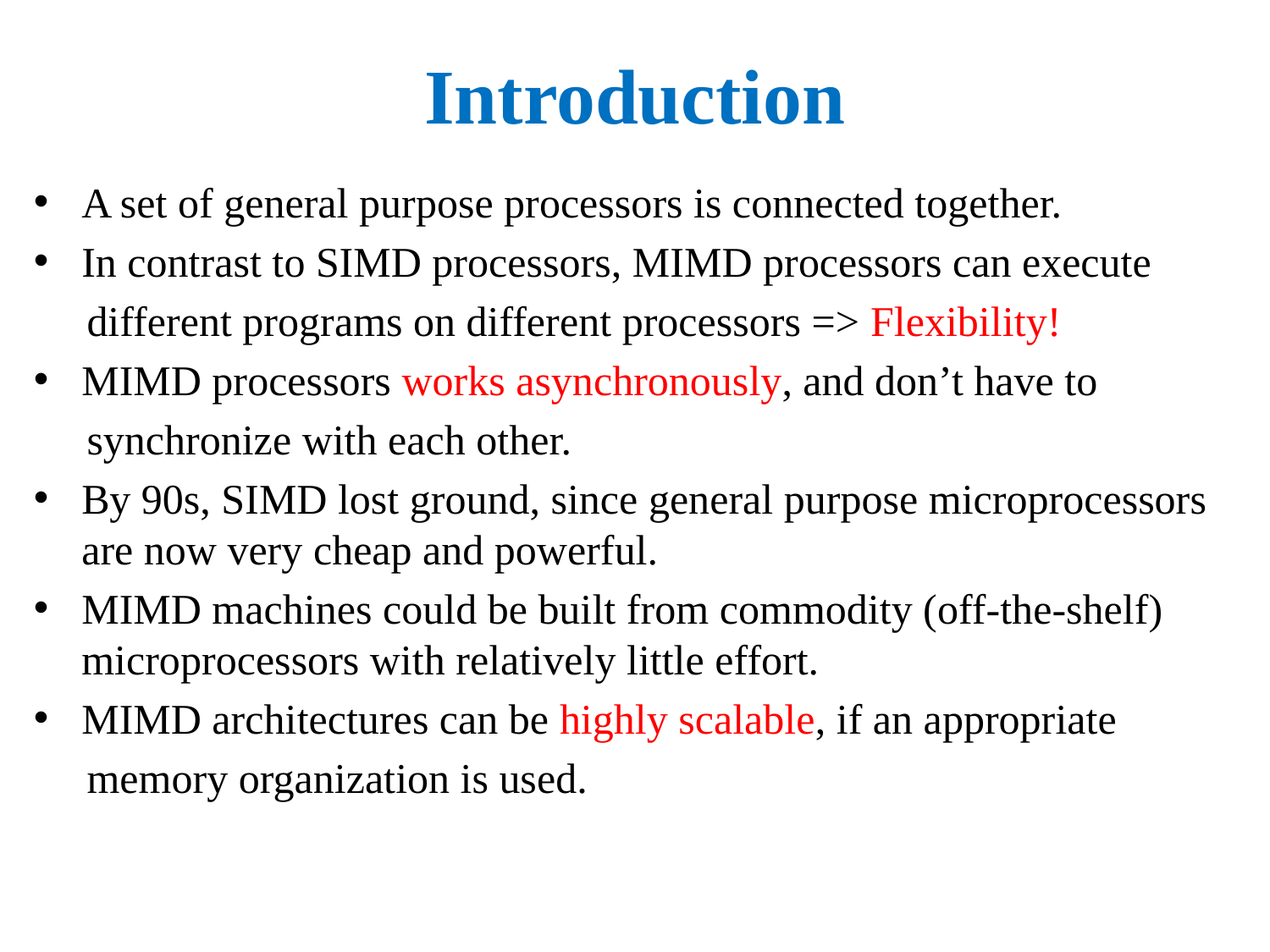

# Introduction
A set of general purpose processors is connected together.
In contrast to SIMD processors, MIMD processors can execute
     different programs on different processors => Flexibility!
MIMD processors works asynchronously, and don’t have to
     synchronize with each other.
By 90s, SIMD lost ground, since general purpose microprocessors are now very cheap and powerful.
MIMD machines could be built from commodity (off-the-shelf) microprocessors with relatively little effort.
MIMD architectures can be highly scalable, if an appropriate
     memory organization is used.